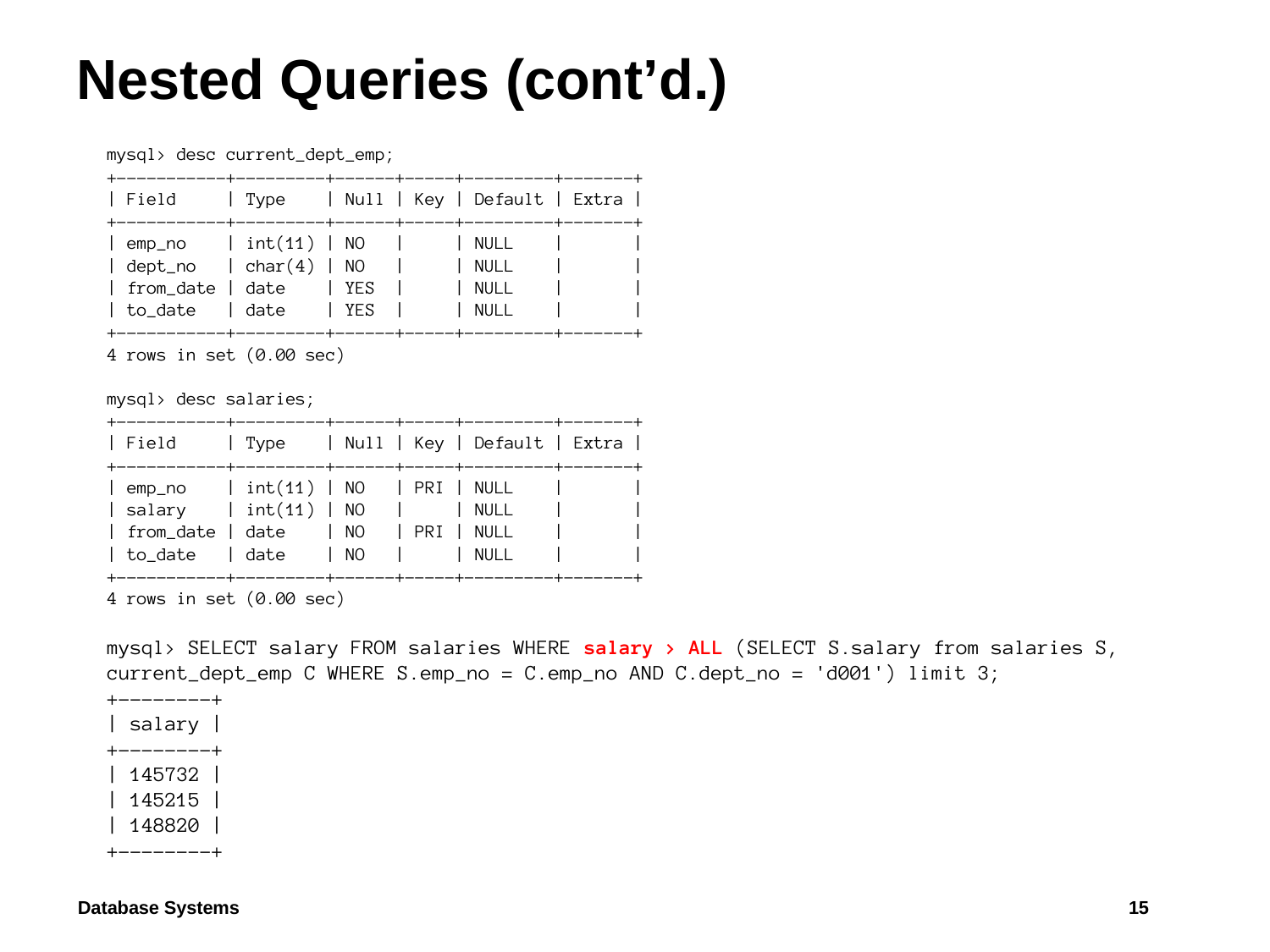

# Nested Queries (cont’d.)
mysql> desc current_dept_emp;
+-----------+---------+------+-----+---------+-------+
| Field     | Type    | Null | Key | Default | Extra |
+-----------+---------+------+-----+---------+-------+
| emp_no    | int(11) | NO   |     | NULL    |       |
| dept_no   | char(4) | NO   |     | NULL    |       |
| from_date | date    | YES  |     | NULL    |       |
| to_date   | date    | YES  |     | NULL    |       |
+-----------+---------+------+-----+---------+-------+
4 rows in set (0.00 sec)

mysql> desc salaries;
+-----------+---------+------+-----+---------+-------+
| Field     | Type    | Null | Key | Default | Extra |
+-----------+---------+------+-----+---------+-------+
| emp_no    | int(11) | NO   | PRI | NULL    |       |
| salary    | int(11) | NO   |     | NULL    |       |
| from_date | date    | NO   | PRI | NULL    |       |
| to_date   | date    | NO   |     | NULL    |       |
+-----------+---------+------+-----+---------+-------+
4 rows in set (0.00 sec)

mysql> SELECT salary FROM salaries WHERE salary > ALL (SELECT S.salary from salaries S, current_dept_emp C WHERE S.emp_no = C.emp_no AND C.dept_no = 'd001') limit 3;
+--------+
| salary |
+--------+
| 145732 |
| 145215 |
| 148820 |
+--------+